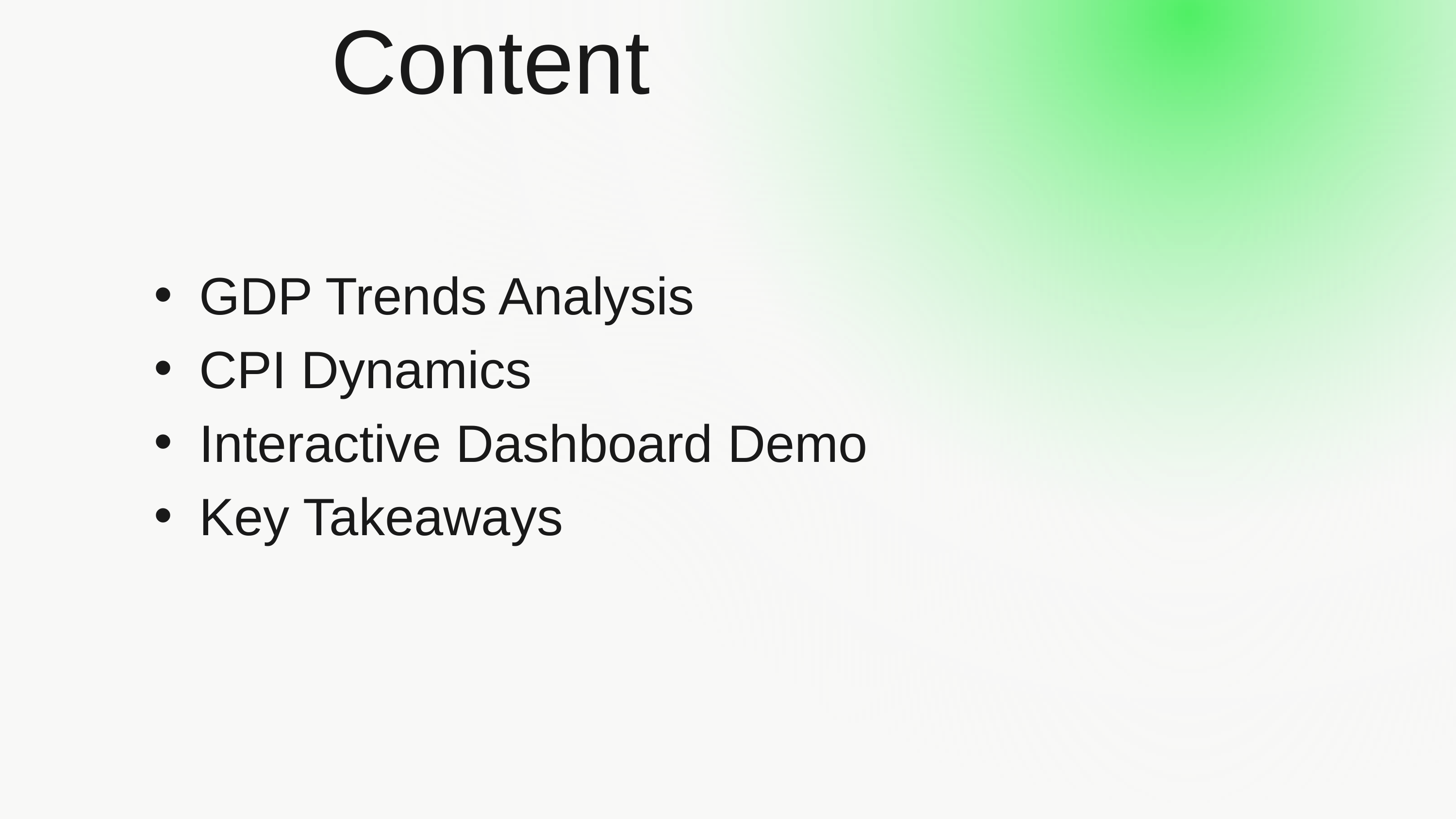

Content

GDP Trends Analysis
CPI Dynamics
Interactive Dashboard Demo
Key Takeaways